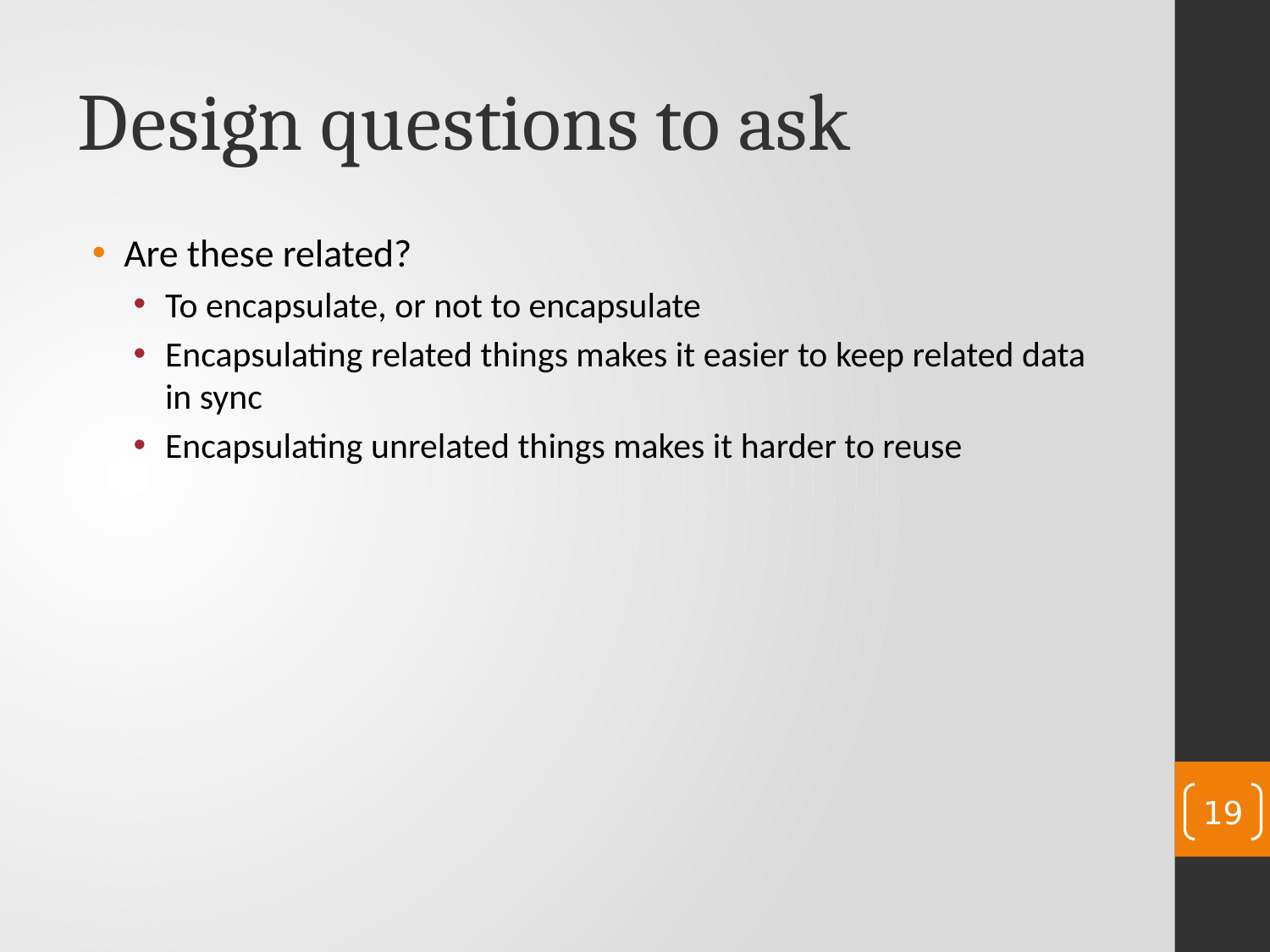

# Design questions to ask
Are these related?
To encapsulate, or not to encapsulate
Encapsulating related things makes it easier to keep related data in sync
Encapsulating unrelated things makes it harder to reuse
19